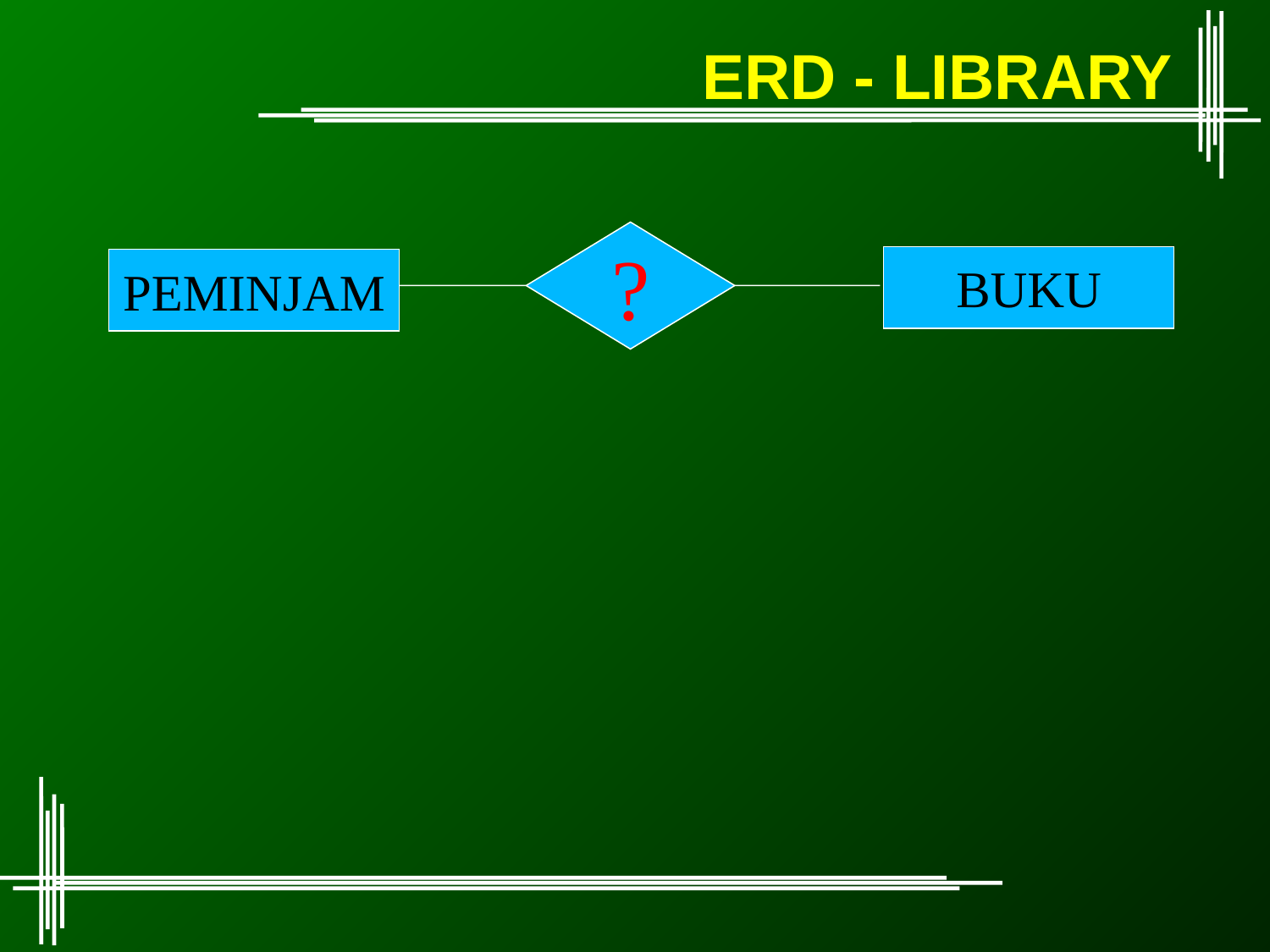

# ERD - LIBRARY
?
BUKU
PEMINJAM